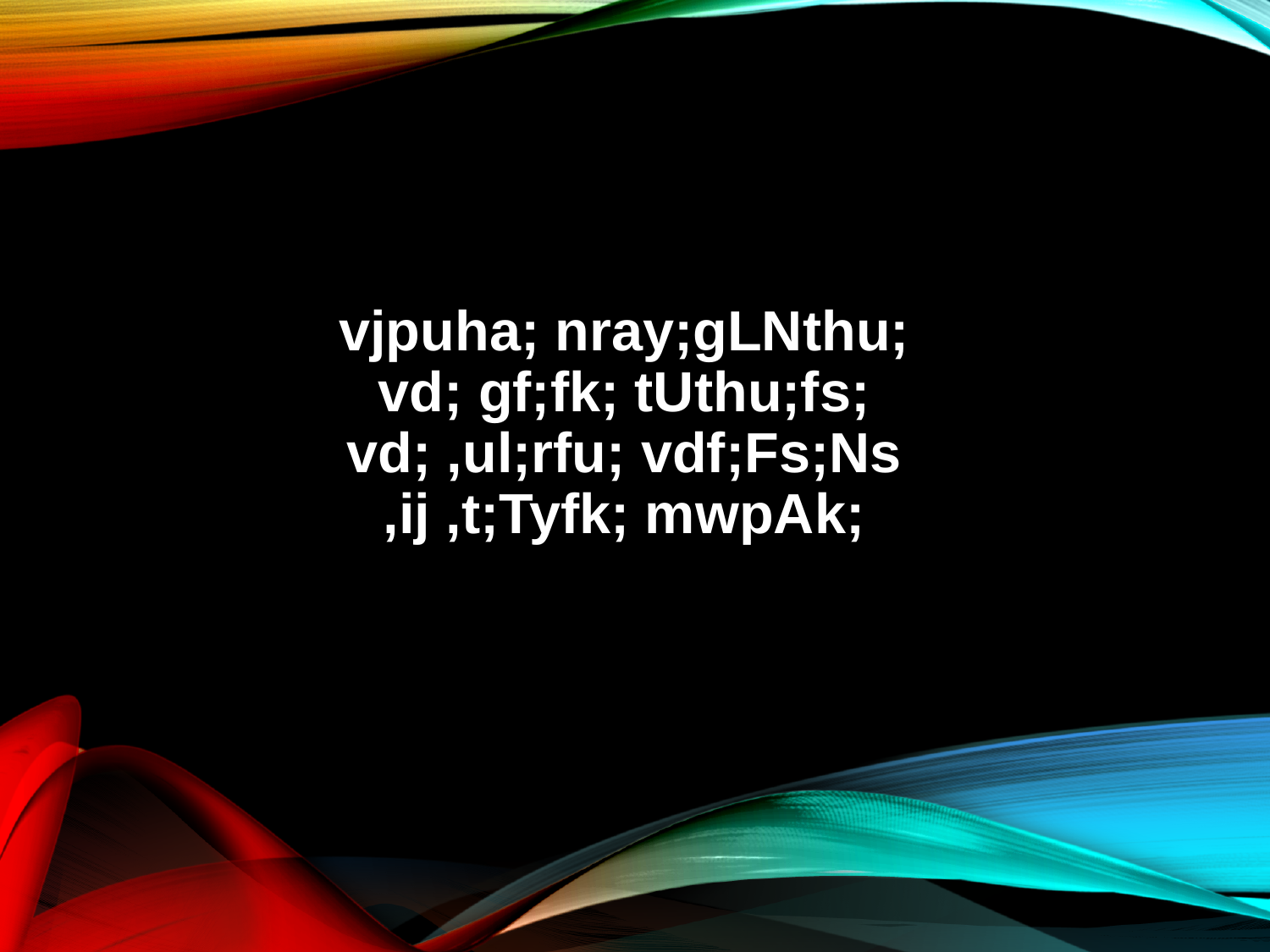

vjpuha; nray;gLNthu;
vd; gf;fk; tUthu;fs;
vd; ,ul;rfu; vdf;Fs;Ns
,ij ,t;Tyfk; mwpAk;